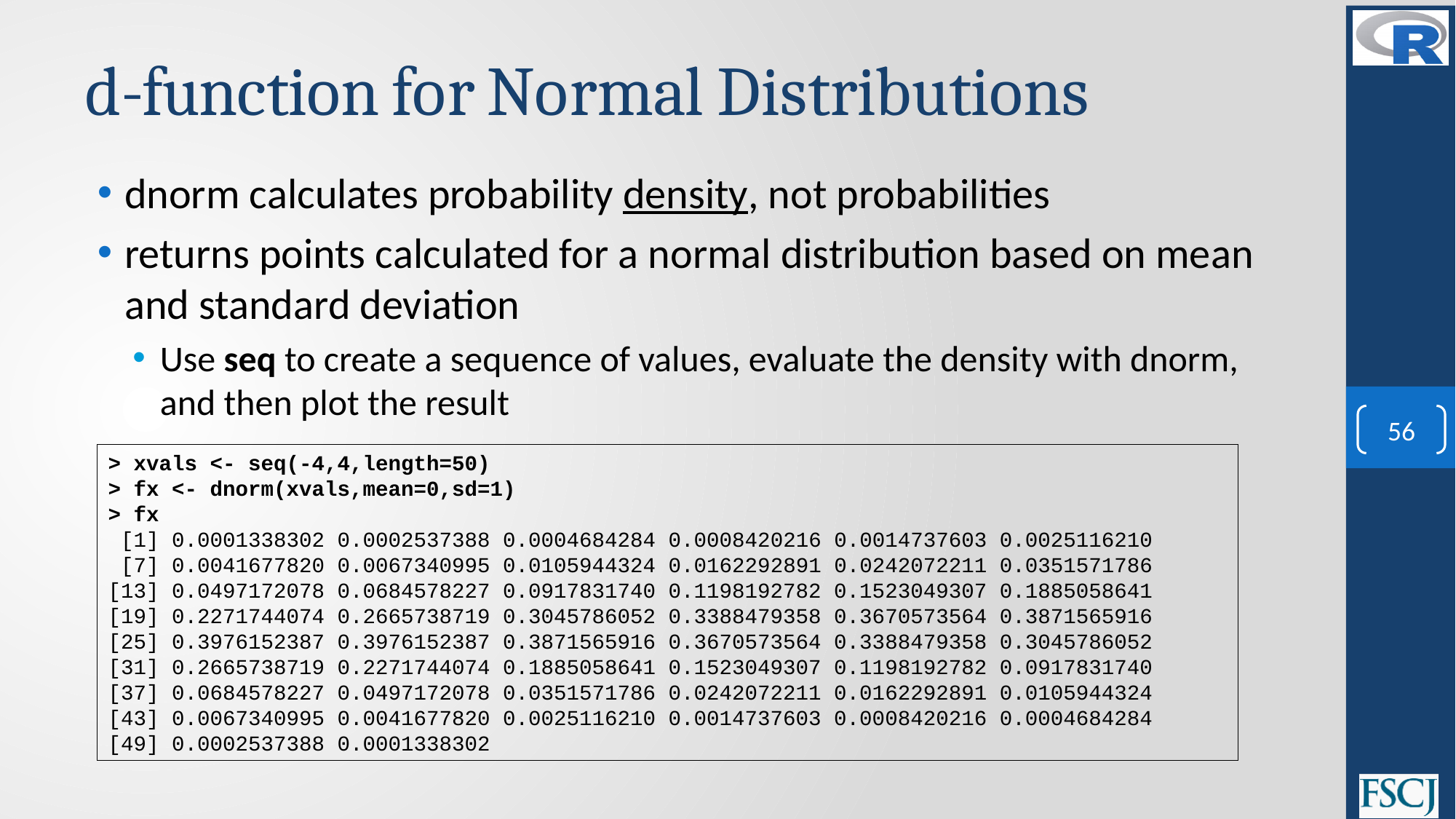

# d-function for Normal Distributions
dnorm calculates probability density, not probabilities
returns points calculated for a normal distribution based on mean and standard deviation
Use seq to create a sequence of values, evaluate the density with dnorm, and then plot the result
56
> xvals <- seq(-4,4,length=50)
> fx <- dnorm(xvals,mean=0,sd=1)
> fx
 [1] 0.0001338302 0.0002537388 0.0004684284 0.0008420216 0.0014737603 0.0025116210
 [7] 0.0041677820 0.0067340995 0.0105944324 0.0162292891 0.0242072211 0.0351571786
[13] 0.0497172078 0.0684578227 0.0917831740 0.1198192782 0.1523049307 0.1885058641
[19] 0.2271744074 0.2665738719 0.3045786052 0.3388479358 0.3670573564 0.3871565916
[25] 0.3976152387 0.3976152387 0.3871565916 0.3670573564 0.3388479358 0.3045786052
[31] 0.2665738719 0.2271744074 0.1885058641 0.1523049307 0.1198192782 0.0917831740
[37] 0.0684578227 0.0497172078 0.0351571786 0.0242072211 0.0162292891 0.0105944324
[43] 0.0067340995 0.0041677820 0.0025116210 0.0014737603 0.0008420216 0.0004684284
[49] 0.0002537388 0.0001338302